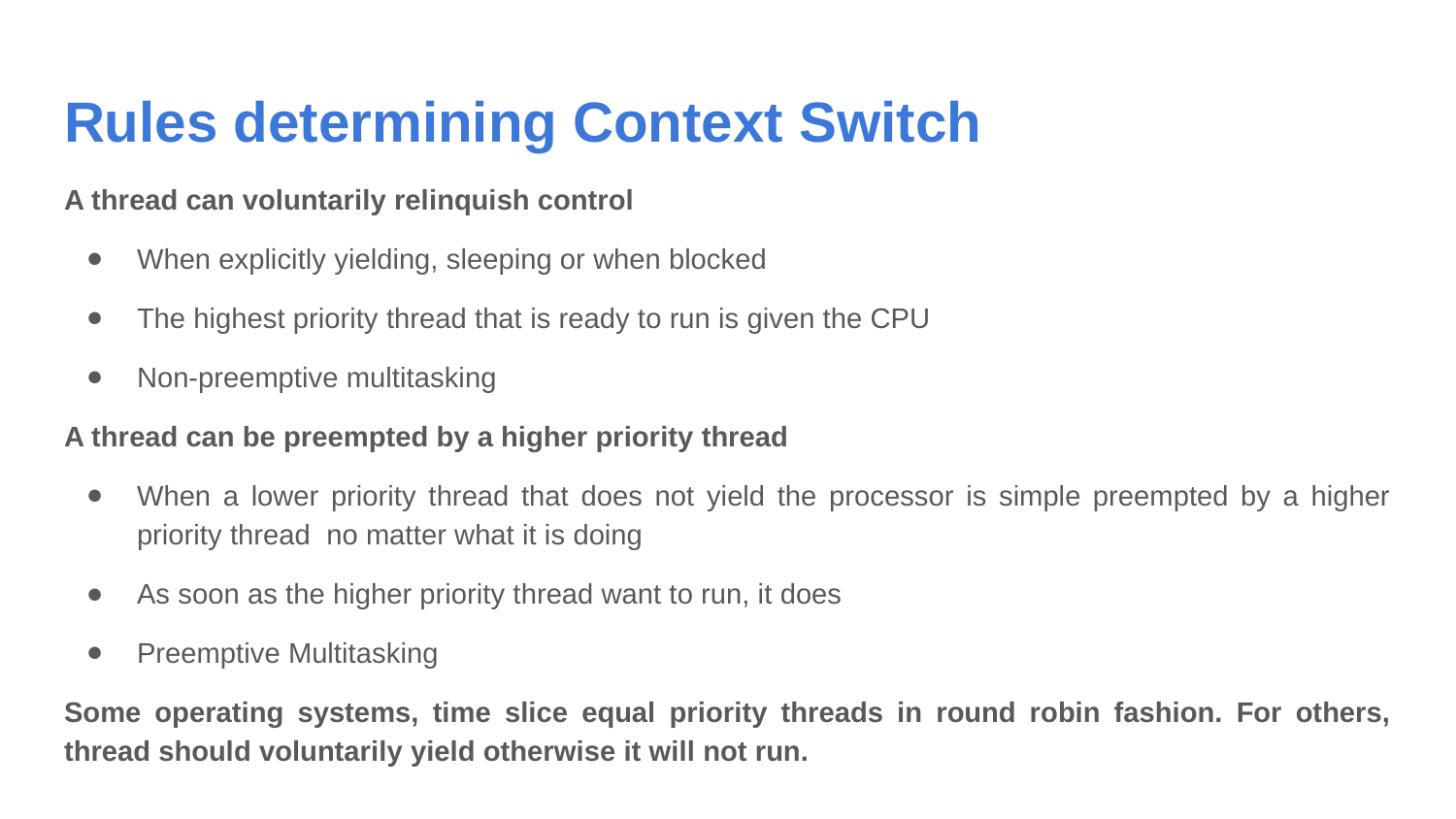

# Rules determining Context Switch

A thread can voluntarily relinquish control
When explicitly yielding, sleeping or when blocked
The highest priority thread that is ready to run is given the CPU
Non-preemptive multitasking
A thread can be preempted by a higher priority thread
When a lower priority thread that does not yield the processor is simple preempted by a higher priority thread  no matter what it is doing
As soon as the higher priority thread want to run, it does
Preemptive Multitasking
Some operating systems, time slice equal priority threads in round robin fashion. For others, thread should voluntarily yield otherwise it will not run.